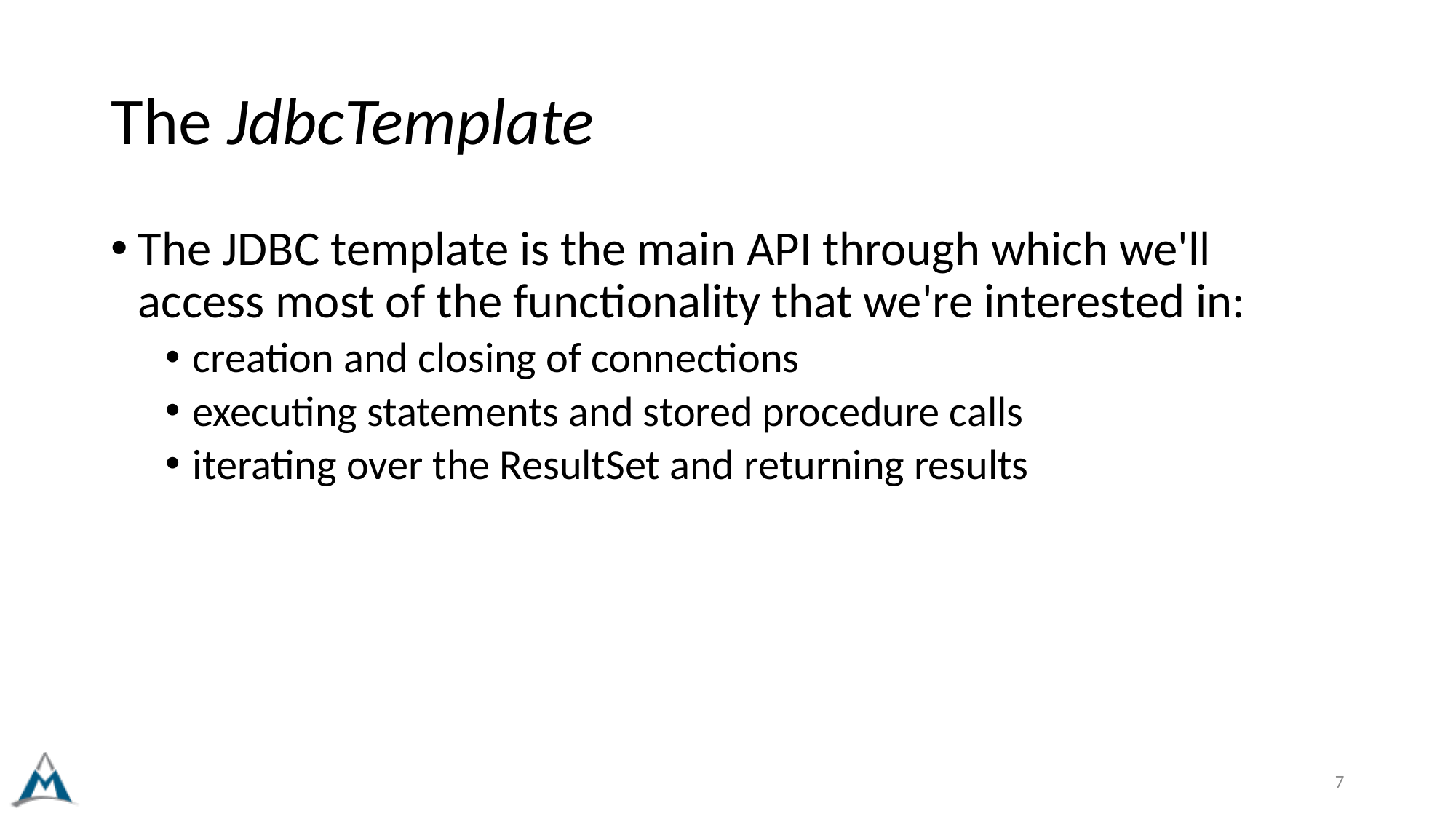

# The JdbcTemplate
The JDBC template is the main API through which we'll access most of the functionality that we're interested in:
creation and closing of connections
executing statements and stored procedure calls
iterating over the ResultSet and returning results
7